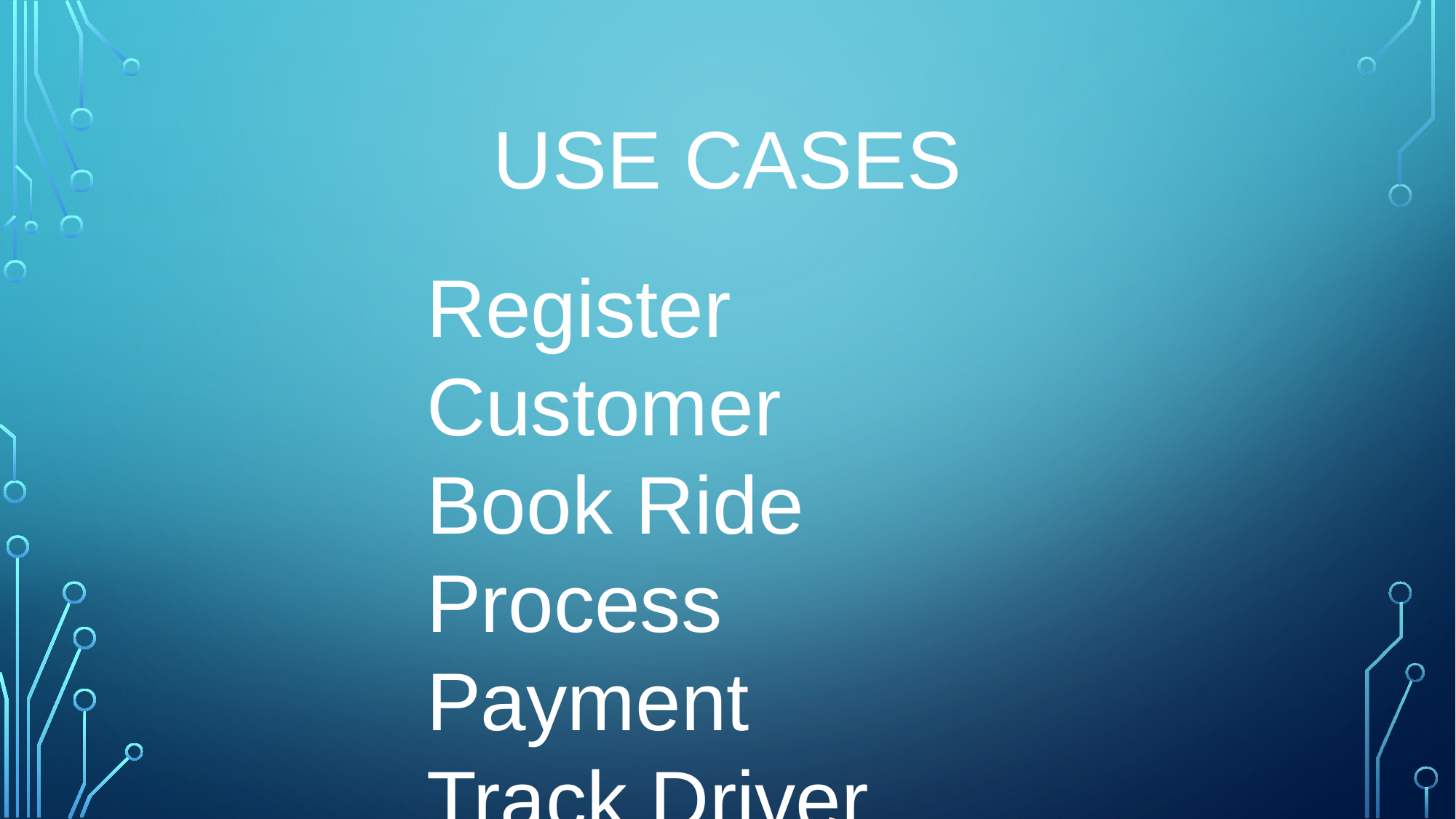

# Use cases
Register Customer
Book Ride
Process Payment
Track Driver